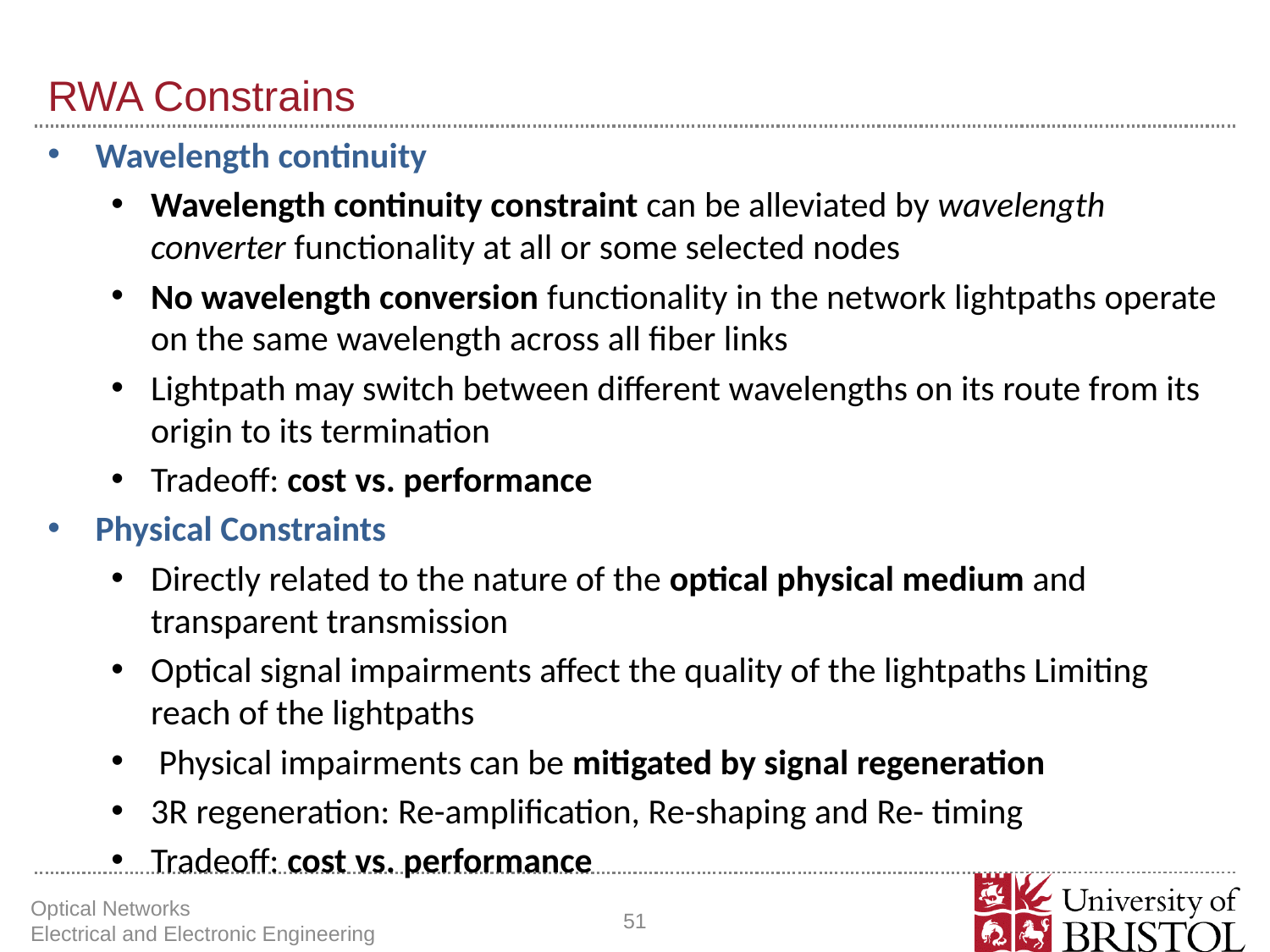

# RWA Constrains
Wavelength continuity
Wavelength continuity constraint can be alleviated by wavelength converter functionality at all or some selected nodes
No wavelength conversion functionality in the network lightpaths operate on the same wavelength across all fiber links
Lightpath may switch between different wavelengths on its route from its origin to its termination
Tradeoff: cost vs. performance
Physical Constraints
Directly related to the nature of the optical physical medium and transparent transmission
Optical signal impairments affect the quality of the lightpaths Limiting reach of the lightpaths
 Physical impairments can be mitigated by signal regeneration
3R regeneration: Re-amplification, Re-shaping and Re- timing
Tradeoff: cost vs. performance

Optical Networks                                                 Electrical and Electronic Engineering
51